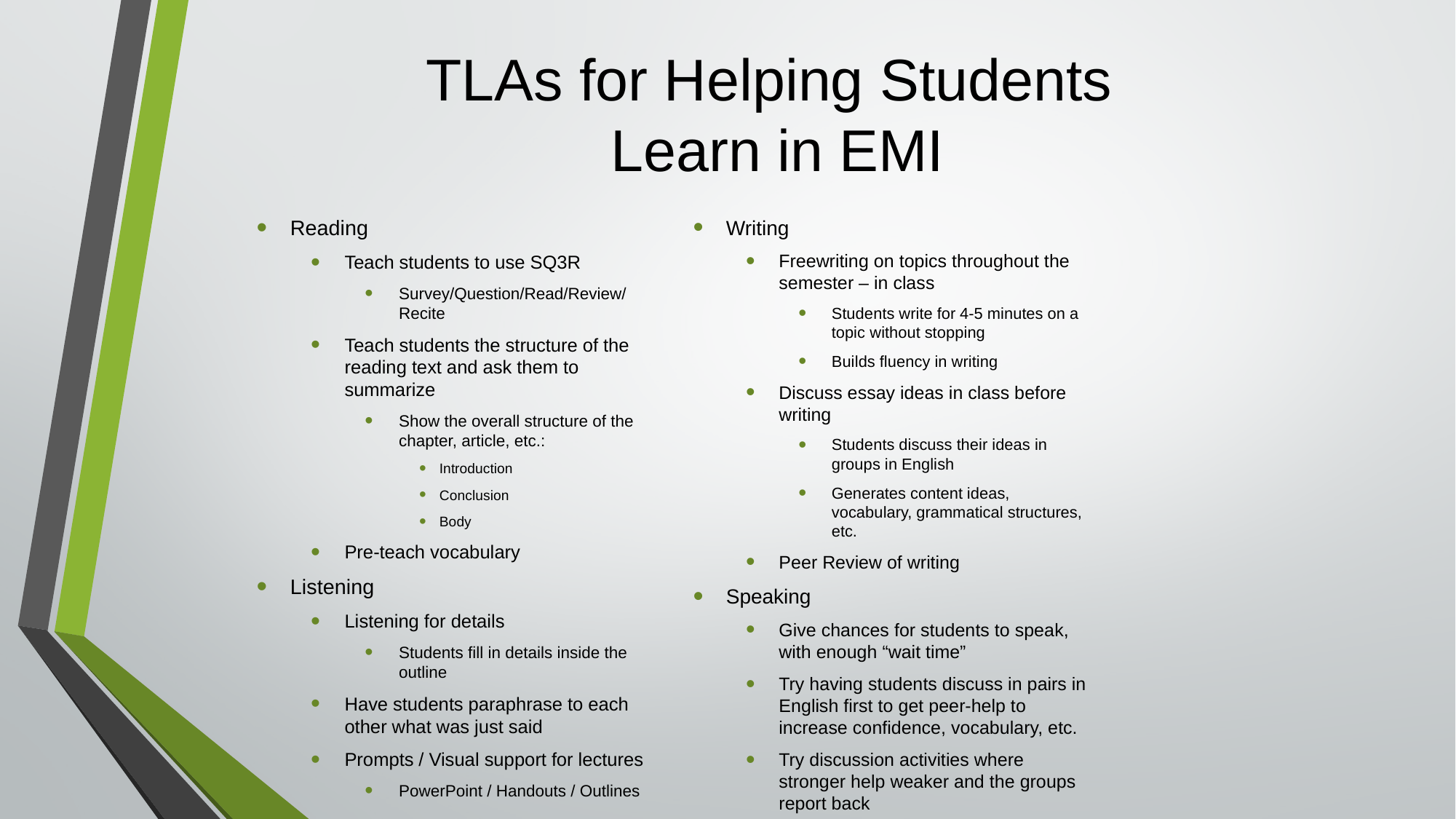

# TLAs for Helping Students Learn in EMI
Reading
Teach students to use SQ3R
Survey/Question/Read/Review/Recite
Teach students the structure of the reading text and ask them to summarize
Show the overall structure of the chapter, article, etc.:
Introduction
Conclusion
Body
Pre-teach vocabulary
Listening
Listening for details
Students fill in details inside the outline
Have students paraphrase to each other what was just said
Prompts / Visual support for lectures
PowerPoint / Handouts / Outlines

Writing
Freewriting on topics throughout the semester – in class
Students write for 4-5 minutes on a topic without stopping
Builds fluency in writing
Discuss essay ideas in class before writing
Students discuss their ideas in groups in English
Generates content ideas, vocabulary, grammatical structures, etc.
Peer Review of writing
Speaking
Give chances for students to speak, with enough “wait time”
Try having students discuss in pairs in English first to get peer-help to increase confidence, vocabulary, etc.
Try discussion activities where stronger help weaker and the groups report back